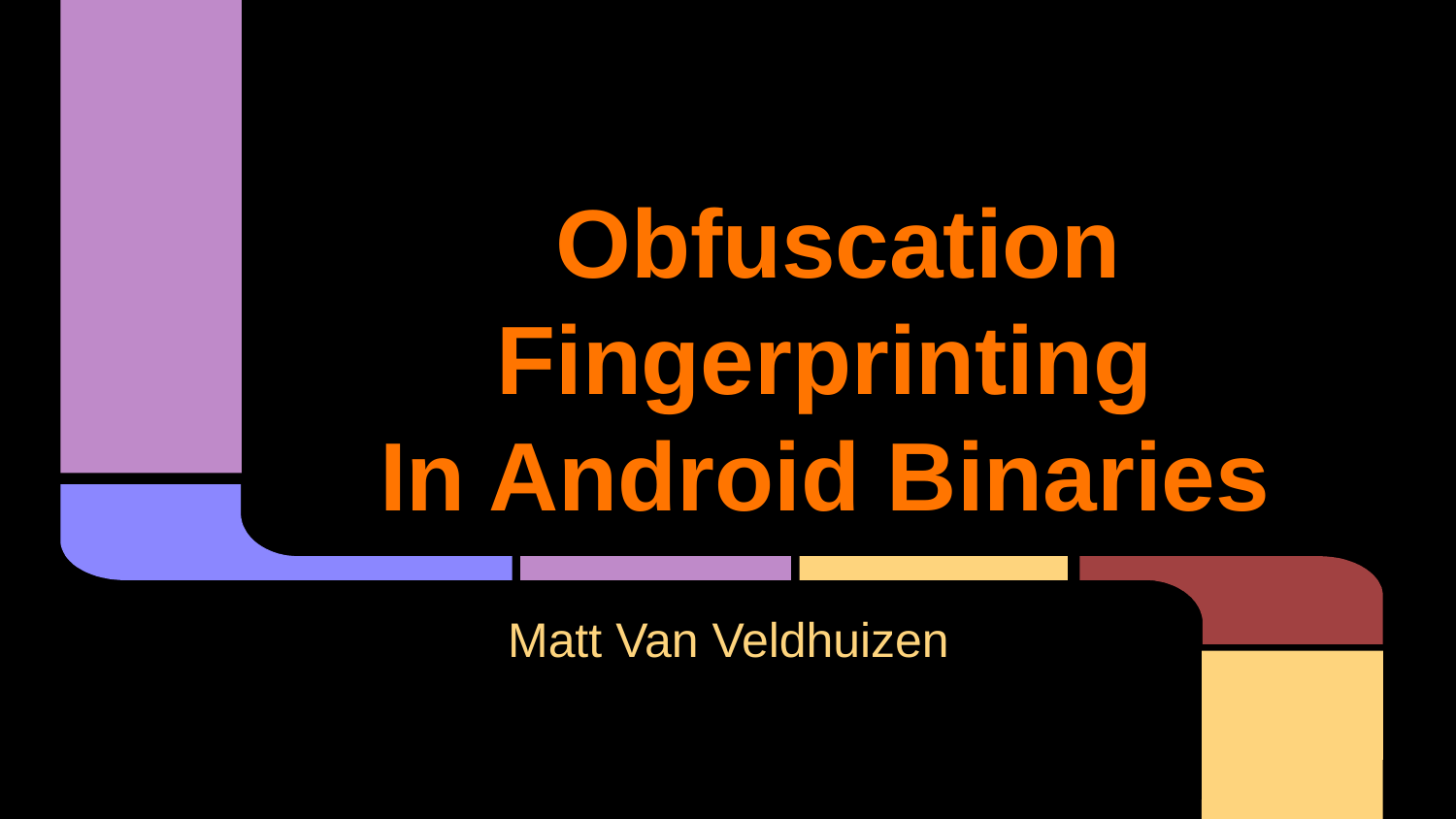

# Obfuscation
Fingerprinting
In Android Binaries
Matt Van Veldhuizen